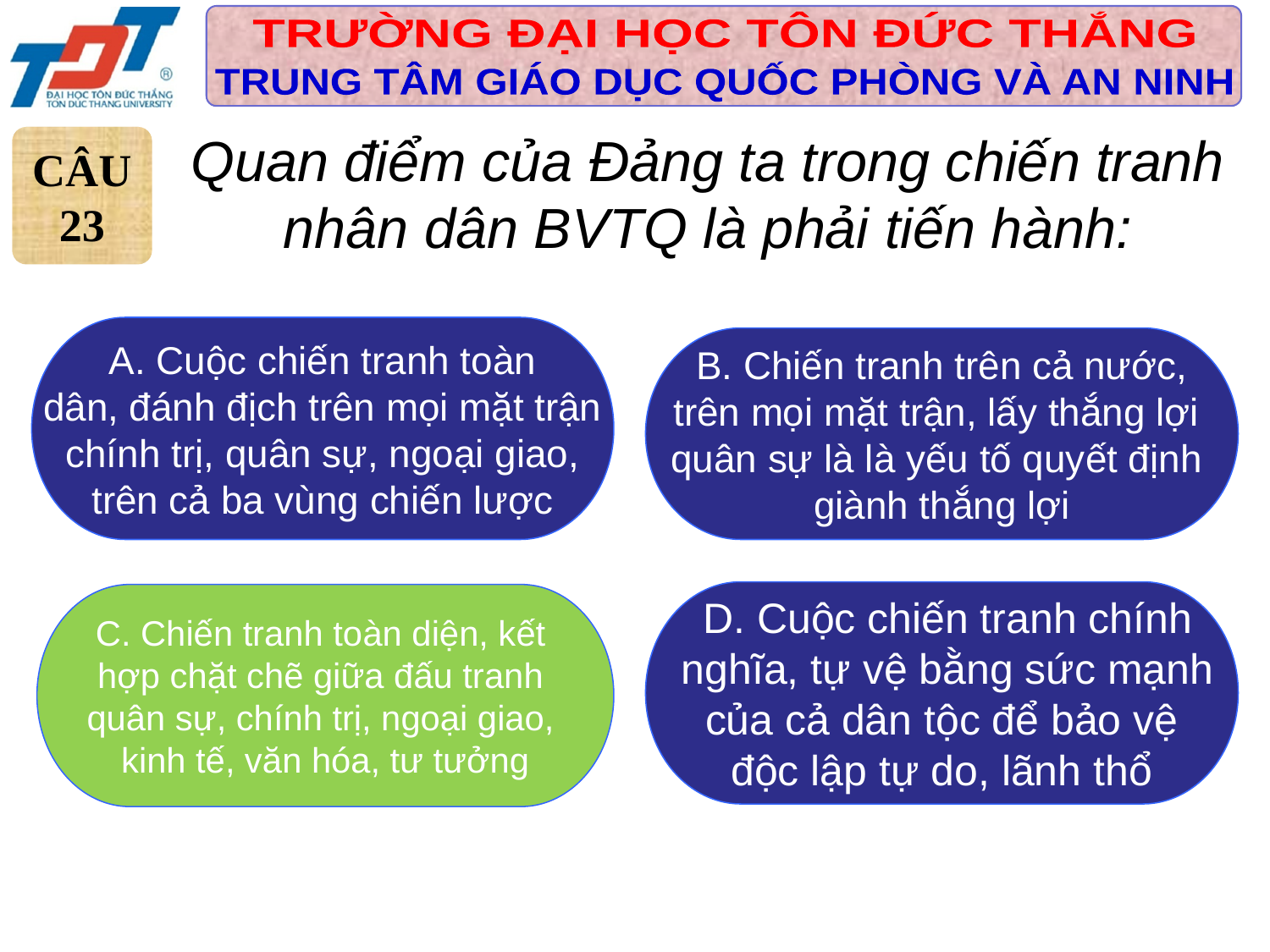

Quan điểm của Đảng ta trong chiến tranh nhân dân BVTQ là phải tiến hành:
CÂU
23
 A. Cuộc chiến tranh toàn
dân, đánh địch trên mọi mặt trận
 chính trị, quân sự, ngoại giao,
trên cả ba vùng chiến lược
 B. Chiến tranh trên cả nước,
trên mọi mặt trận, lấy thắng lợi
quân sự là là yếu tố quyết định
giành thắng lợi
 D. Cuộc chiến tranh chính
 nghĩa, tự vệ bằng sức mạnh
 của cả dân tộc để bảo vệ
độc lập tự do, lãnh thổ
C. Chiến tranh toàn diện, kết
hợp chặt chẽ giữa đấu tranh
quân sự, chính trị, ngoại giao,
kinh tế, văn hóa, tư tưởng